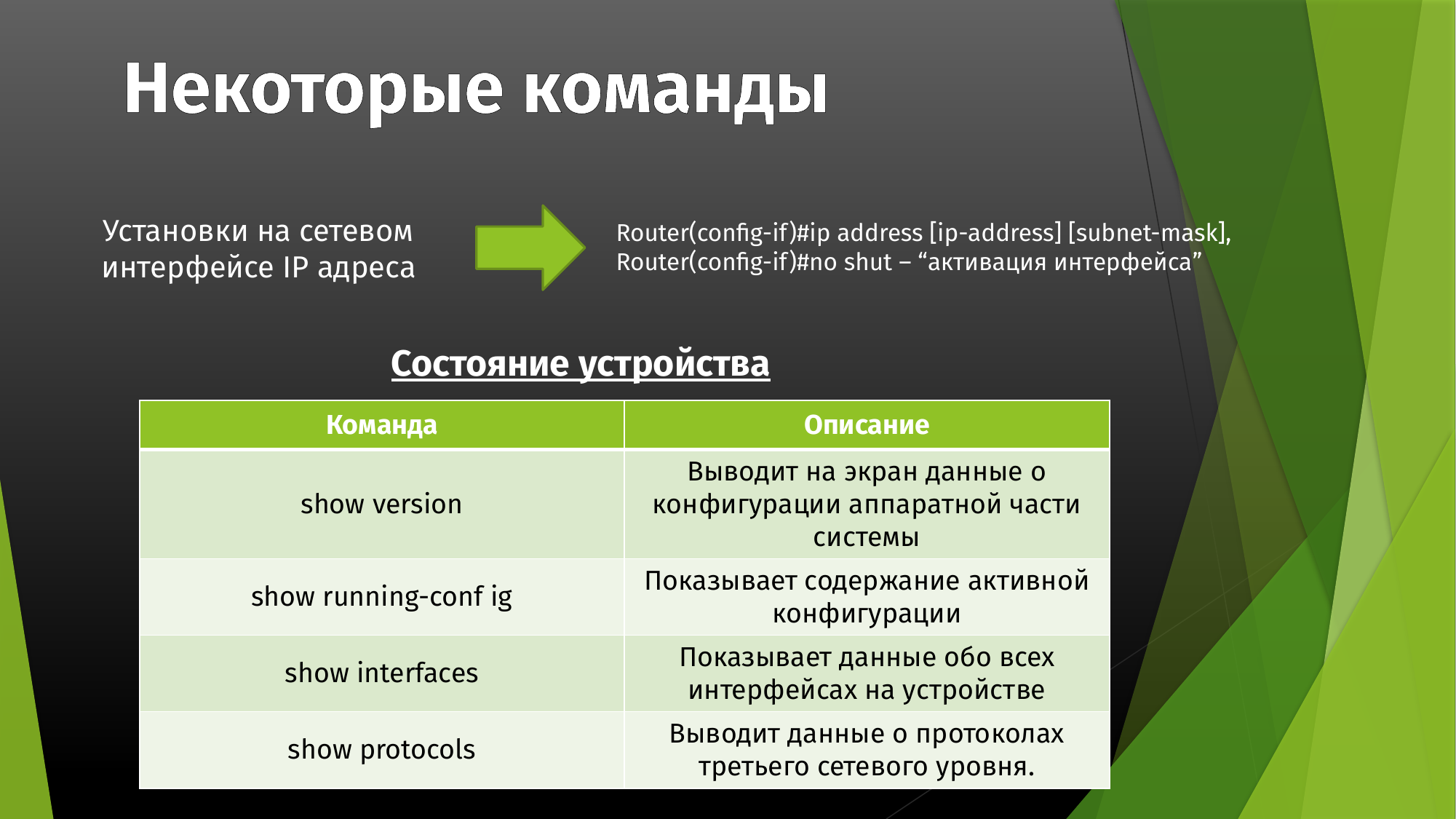

Некоторые команды
Установки на сетевом интерфейсе IP адреса

Router(config-if)#ip address [ip-address] [subnet-mask],
Router(config-if)#no shut – “активация интерфейса”
Состояние устройства
| Команда | Описание |
| --- | --- |
| show version | Выводит на экран данные о конфигурации аппаратной части системы |
| show running-conf ig | Показывает содержание активной конфигурации |
| show interfaces | Показывает данные обо всех интерфейсах на устройстве |
| show protocols | Выводит данные о протоколах третьего сетевого уровня. |